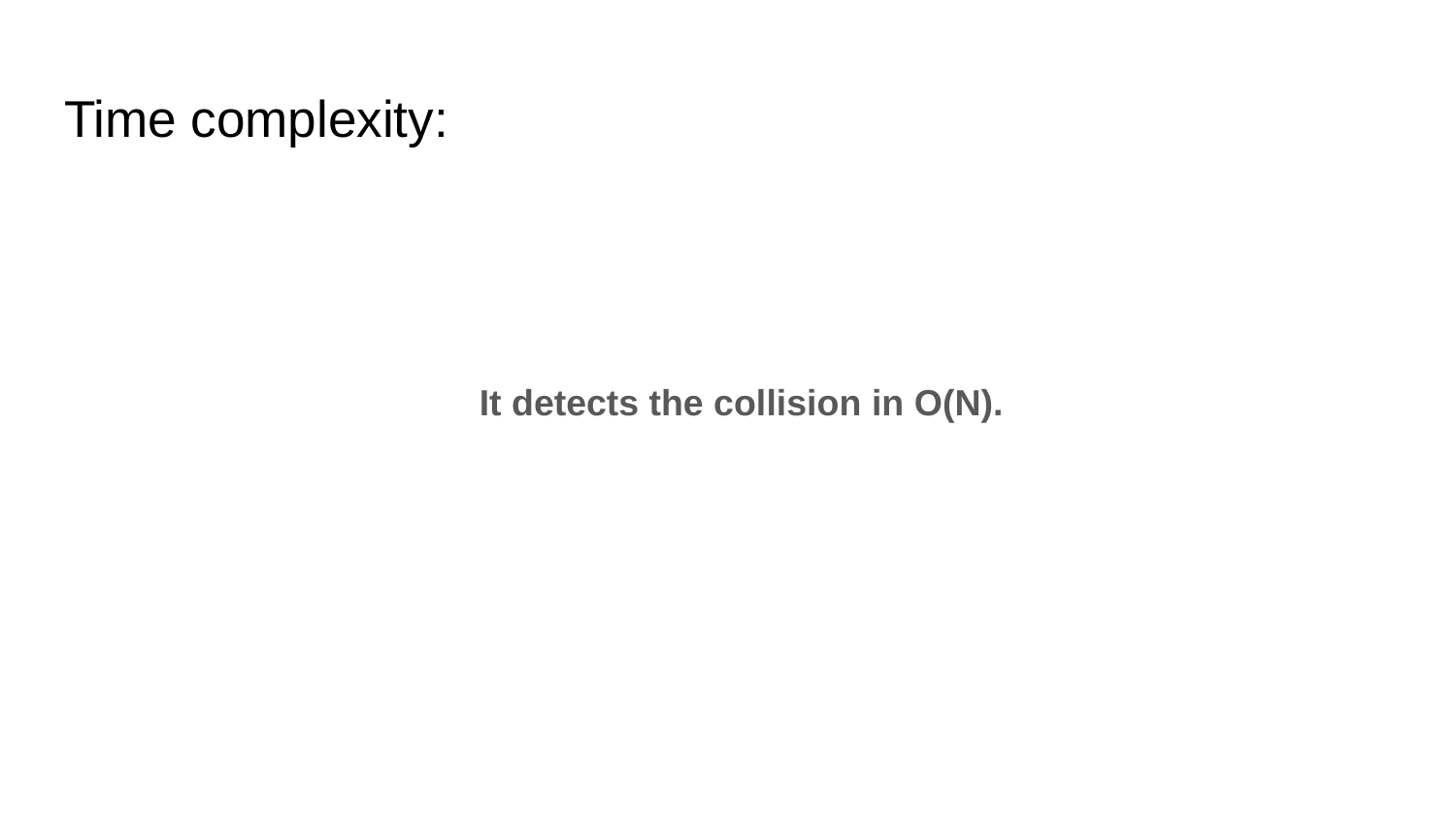

# Time complexity:
It detects the collision in O(N).